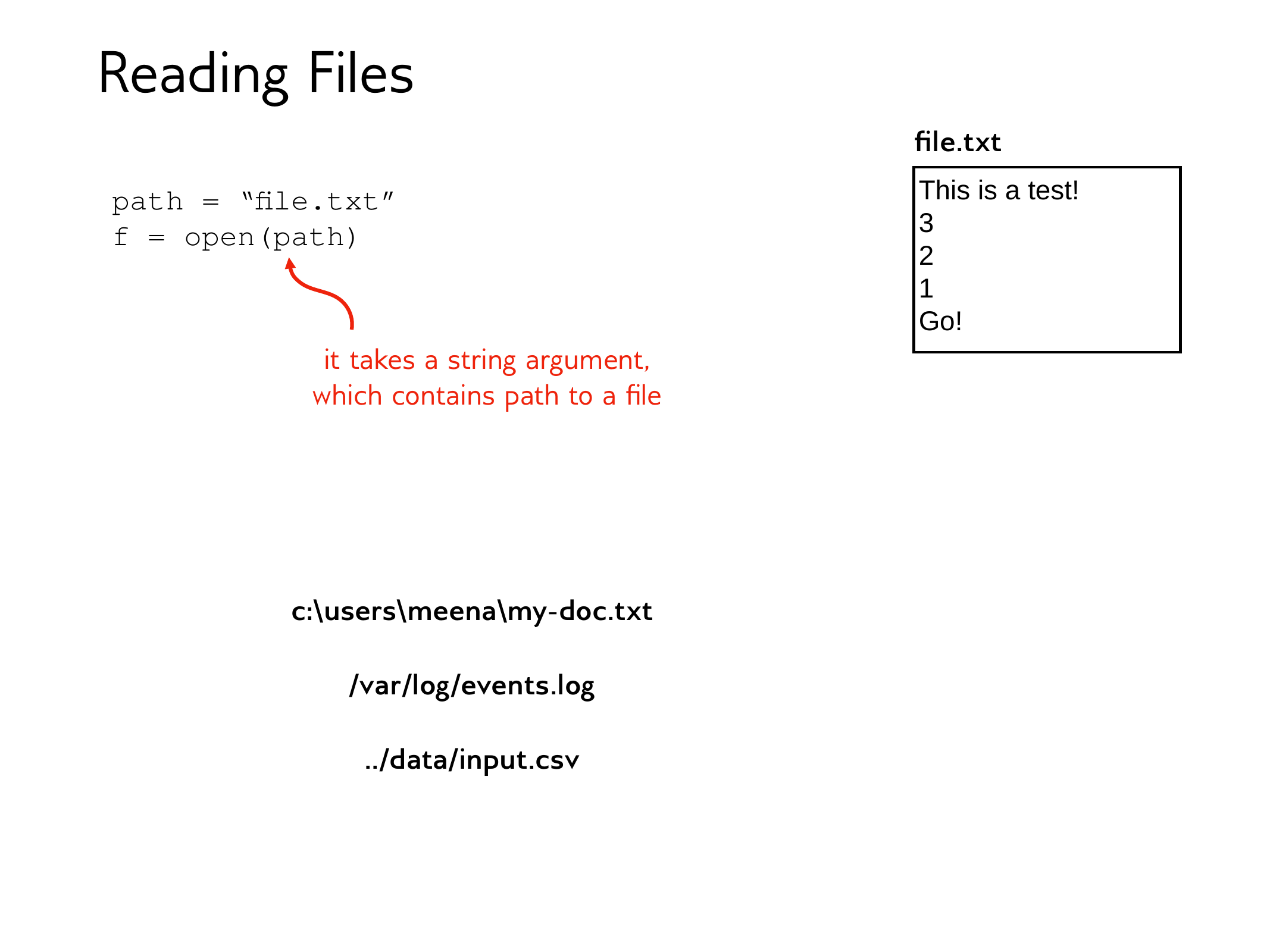

# Reading Files
file.txt
This is a test!
3
2
1
Go!
path = “file.txt”
f = open(path)

it takes a string argument,
which contains path to a file
c:\users\meena\my-doc.txt
/var/log/events.log
../data/input.csv